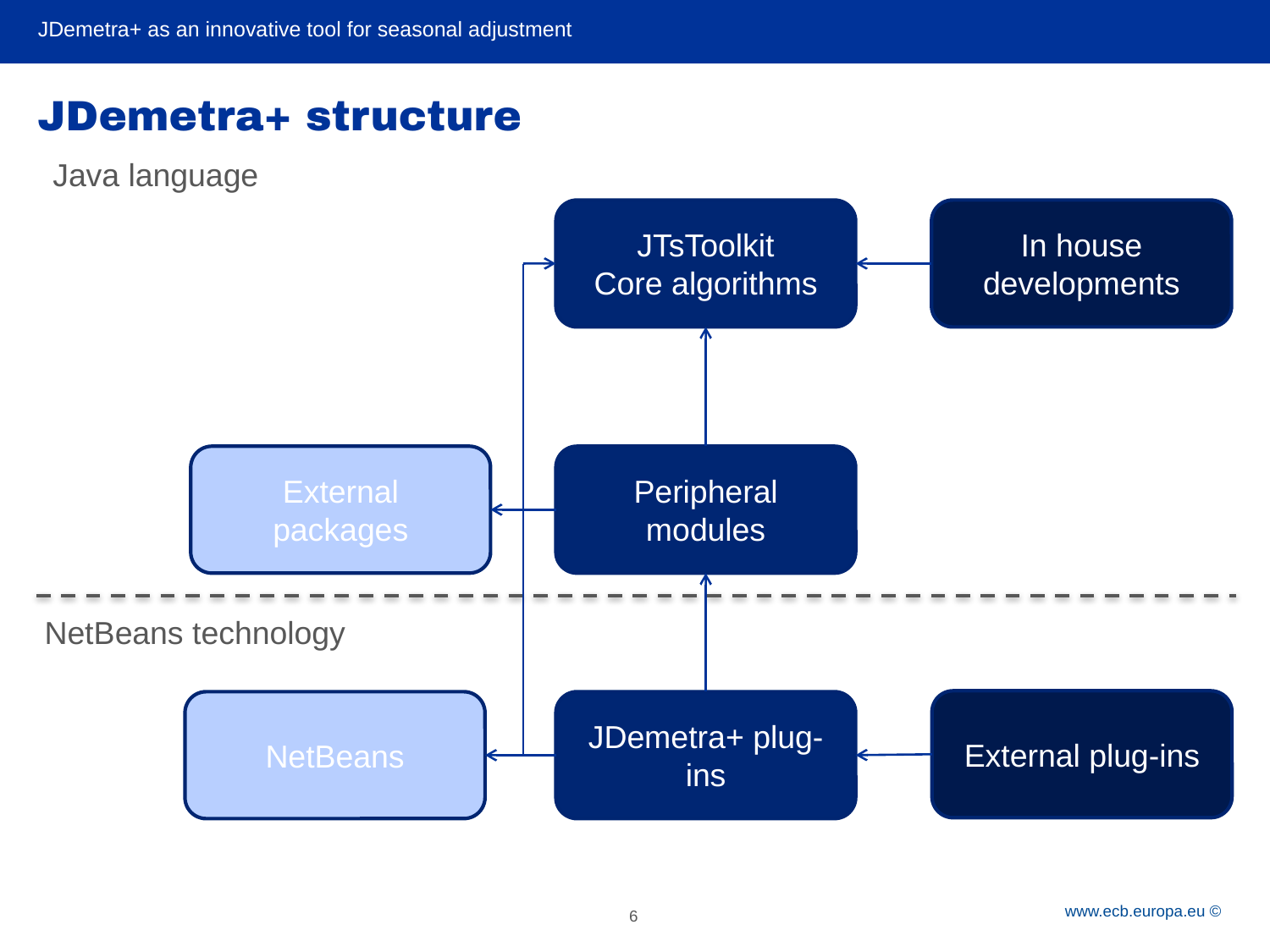

JDemetra+ as an innovative tool for seasonal adjustment

# JDemetra+ structure
Java language
JTsToolkit
Core algorithms
In house developments
External
packages
Peripheral modules
NetBeans technology
External plug-ins
NetBeans
JDemetra+ plug-ins
6